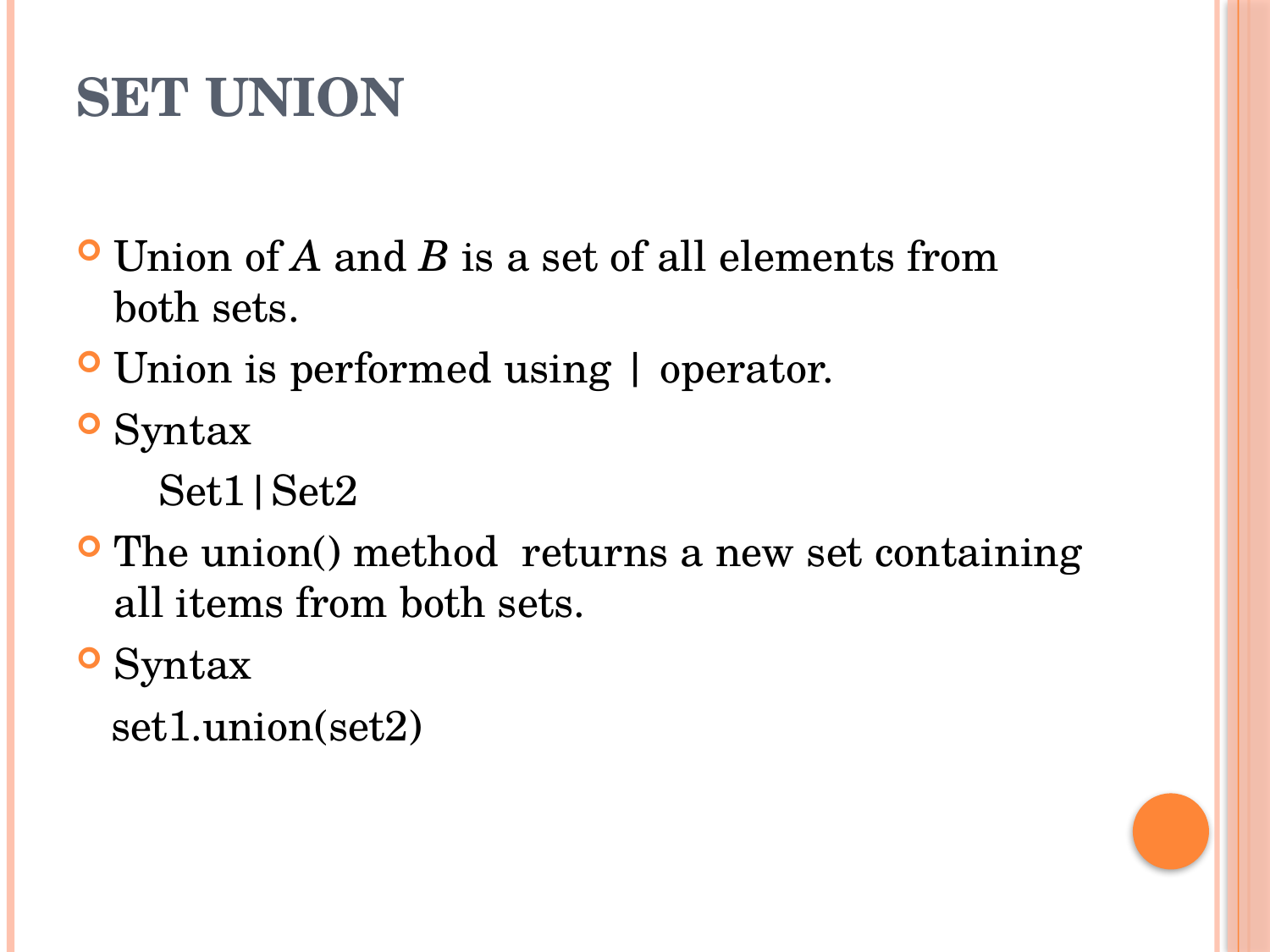

# Set Union
Union of A and B is a set of all elements from both sets.
Union is performed using | operator.
Syntax
       Set1|Set2
The union() method  returns a new set containing all items from both sets.
Syntax
   set1.union(set2)